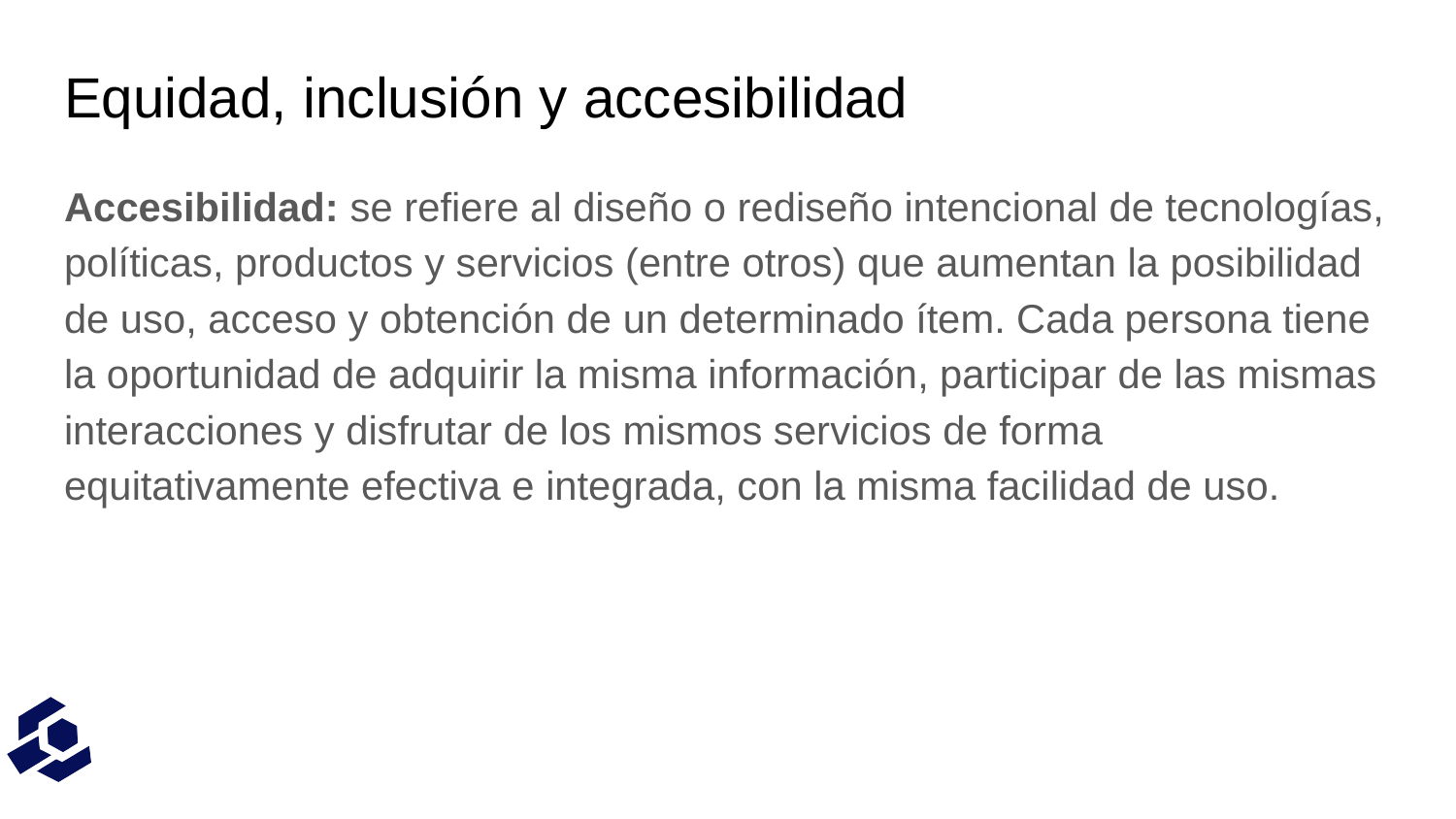

# Equidad, inclusión y accesibilidad
Accesibilidad: se refiere al diseño o rediseño intencional de tecnologías, políticas, productos y servicios (entre otros) que aumentan la posibilidad de uso, acceso y obtención de un determinado ítem. Cada persona tiene la oportunidad de adquirir la misma información, participar de las mismas interacciones y disfrutar de los mismos servicios de forma equitativamente efectiva e integrada, con la misma facilidad de uso.